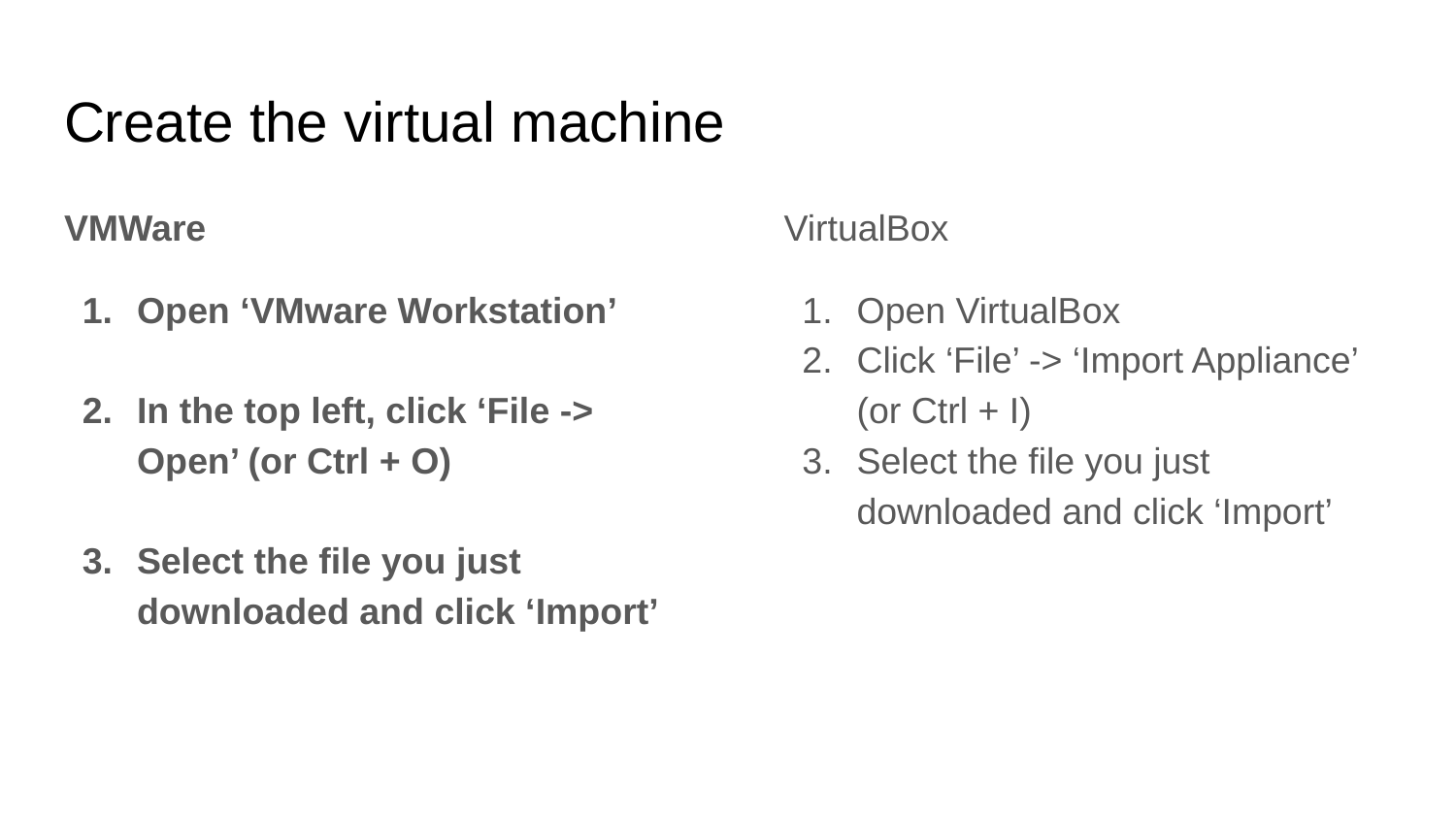

# Create the virtual machine
VMWare
Open ‘VMware Workstation’
In the top left, click ‘File -> Open’ (or Ctrl + O)
Select the file you just downloaded and click ‘Import’
VirtualBox
Open VirtualBox
Click ‘File’ -> ‘Import Appliance’ (or Ctrl + I)
Select the file you just downloaded and click ‘Import’